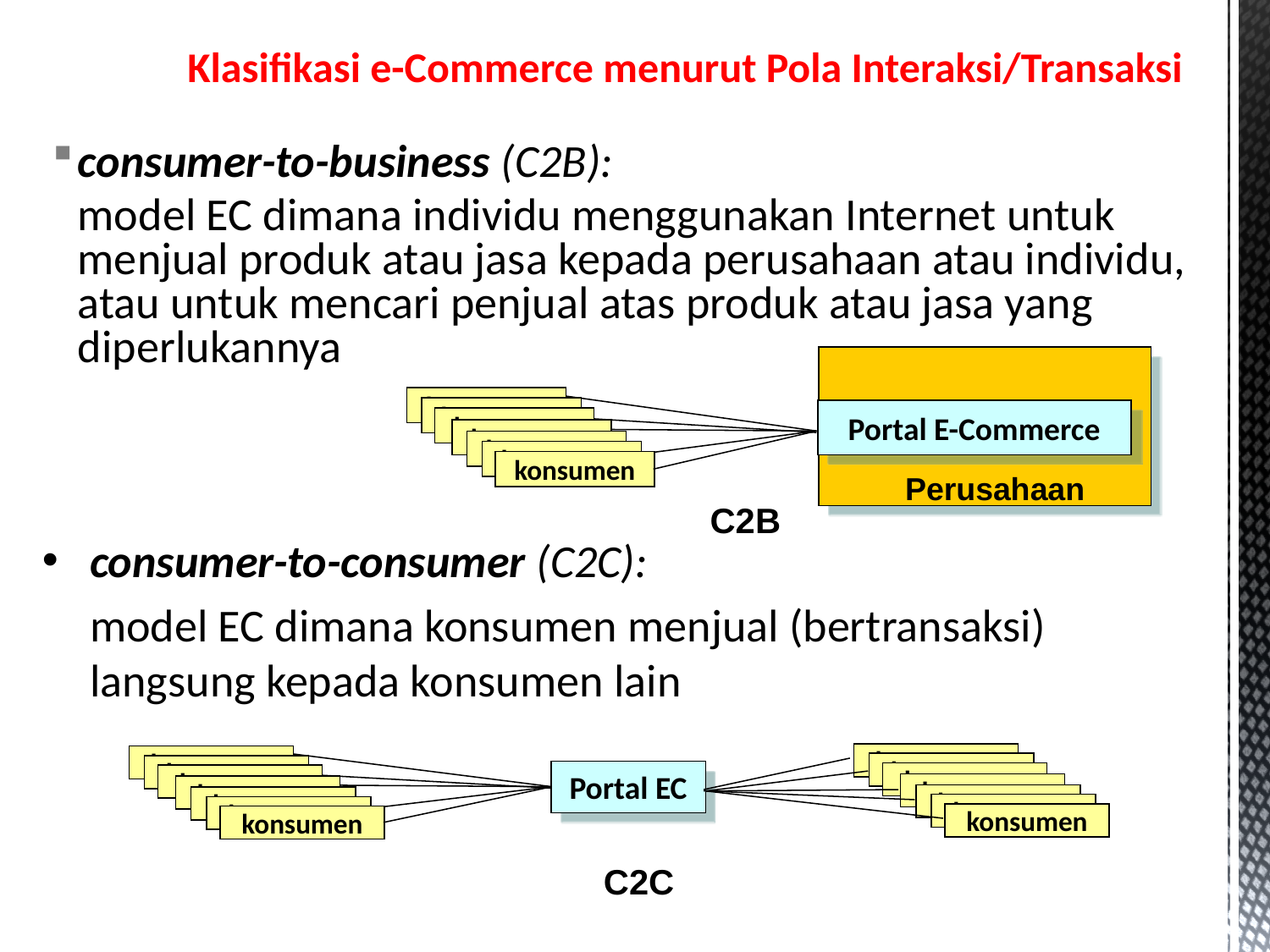

# Klasifikasi e-Commerce menurut Pola Interaksi/Transaksi
consumer-to-business (C2B):
	model EC dimana individu menggunakan Internet untuk menjual produk atau jasa kepada perusahaan atau individu, atau untuk mencari penjual atas produk atau jasa yang diperlukannya

konsumen
konsumen
konsumen
konsumen
konsumen
konsumen
konsumen

Portal E-Commerce

Perusahaan
C2B
consumer-to-consumer (C2C):
	model EC dimana konsumen menjual (bertransaksi) langsung kepada konsumen lain
konsumen
konsumen
konsumen
konsumen
konsumen
konsumen
konsumen
konsumen
konsumen
konsumen
konsumen
konsumen
konsumen
konsumen

Portal EC

C2C